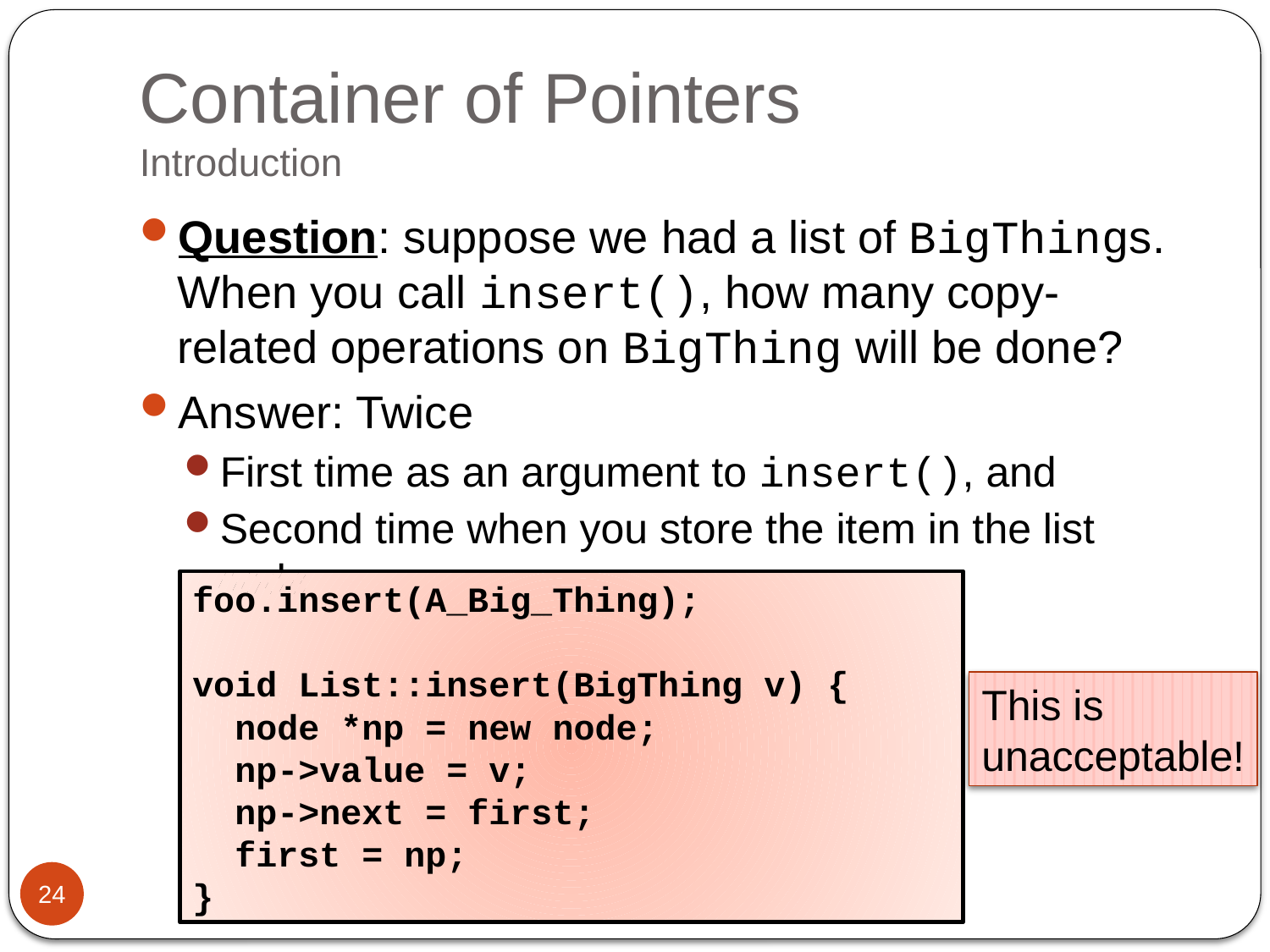

# Container of Pointers Introduction
Question: suppose we had a list of BigThings. When you call insert(), how many copy-related operations on BigThing will be done?
Answer: Twice
First time as an argument to insert(), and
Second time when you store the item in the list node.
foo.insert(A_Big_Thing);

void List::insert(BigThing v) {
  node *np = new node;
  np->value = v;
  np->next = first;
  first = np;
}
This is
unacceptable!
24